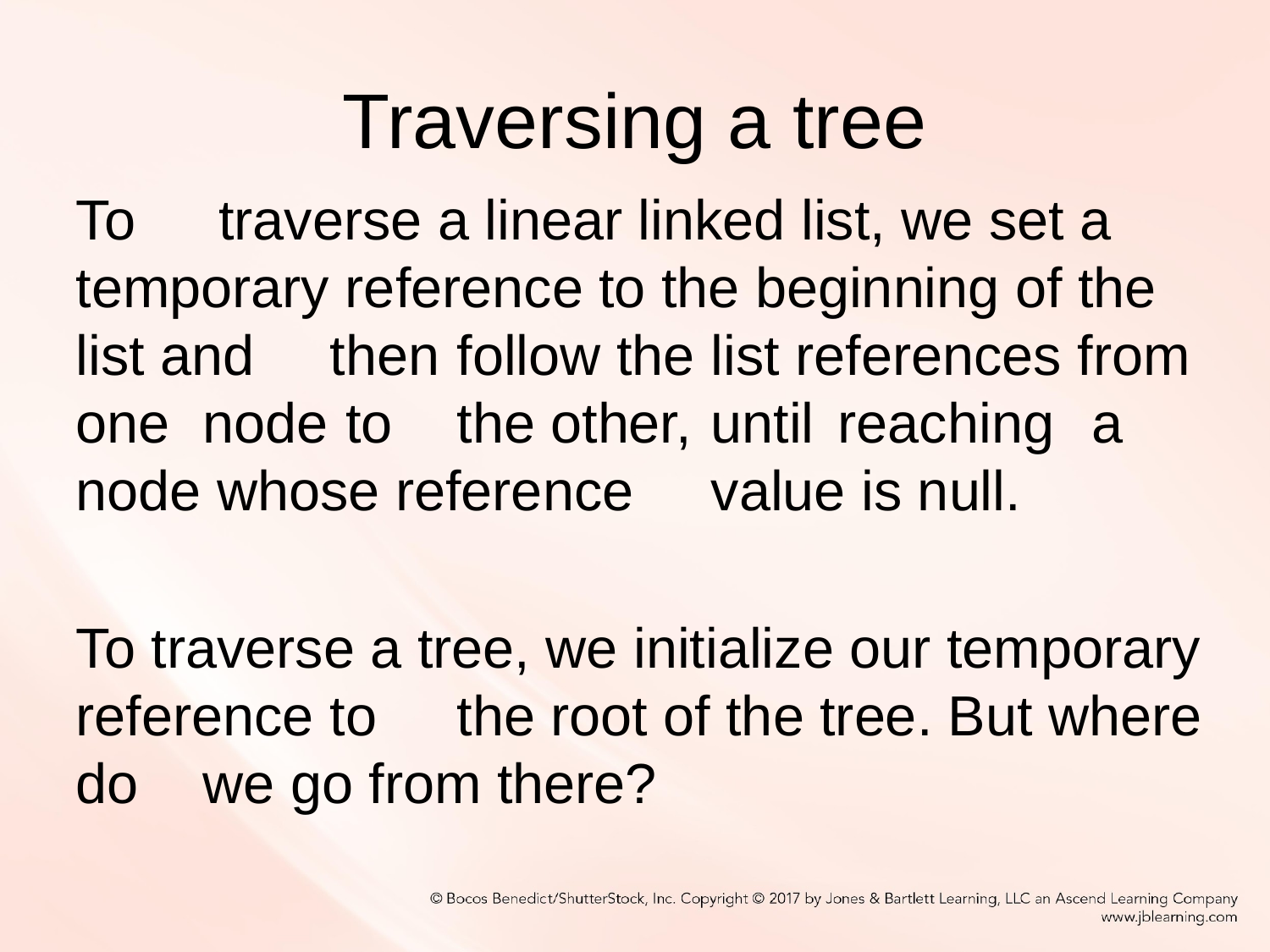

Traversing a tree
To	 traverse a linear linked list, we set a temporary reference to the beginning of the	list and	then	follow the	list references from	one	node	 to 	the other,	until	reaching	a	node whose reference	value is null.

To traverse a tree, we initialize our temporary reference	to	the root of the tree. But where	do	we go from there?